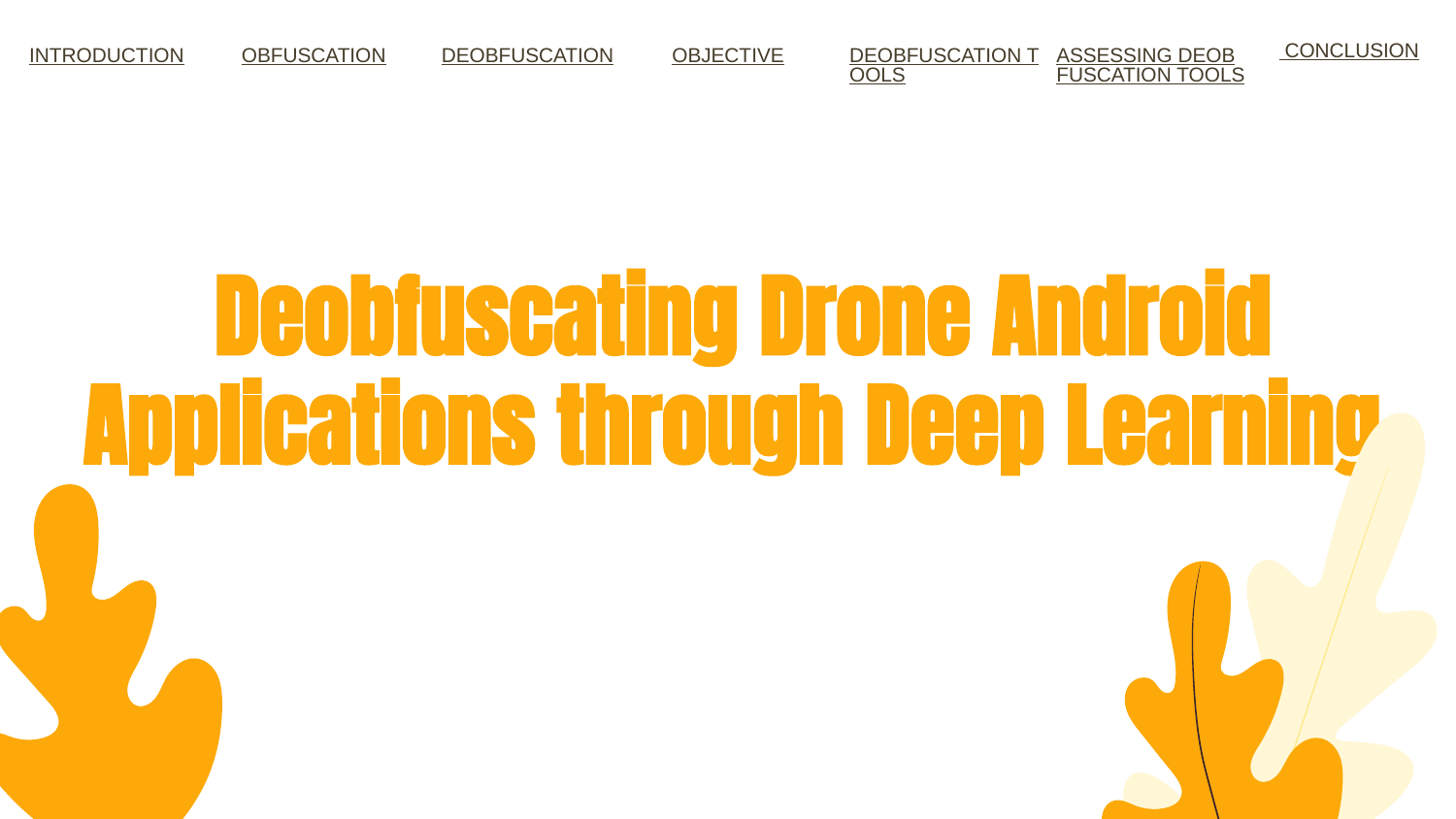

CONCLUSION

INTRODUCTION
OBFUSCATION
OBJECTIVE

DEOBFUSCATION
DEOBFUSCATION TOOLS
ASSESSING DEOBFUSCATION TOOLS
 Deobfuscating Drone Android Applications through Deep Learning